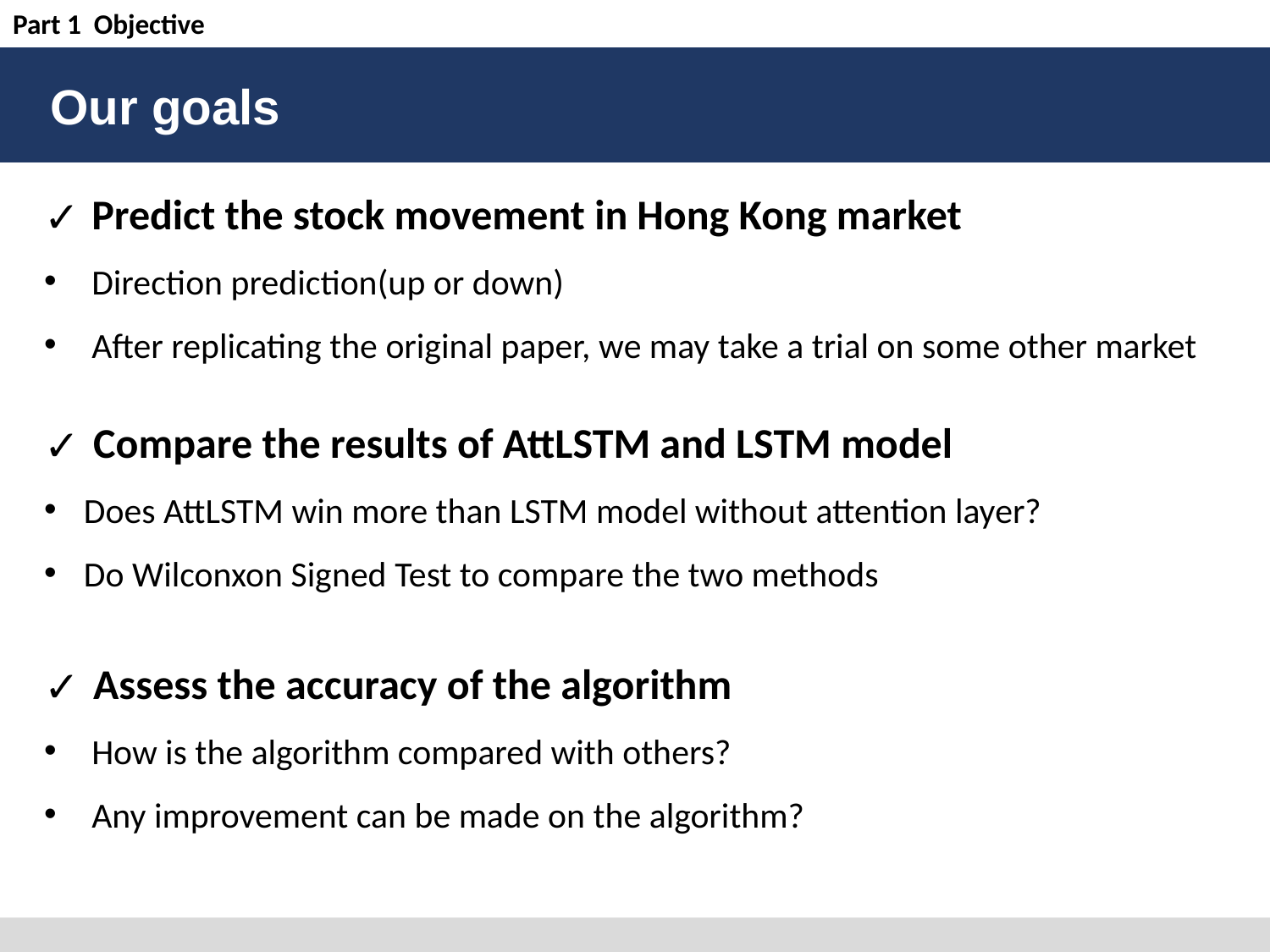

Our goals
Part 1  Objective

Predict the stock movement in Hong Kong market
 Direction prediction(up or down)
 After replicating the original paper, we may take a trial on some other market

 Compare the results of AttLSTM and LSTM model
Does AttLSTM win more than LSTM model without attention layer?
Do Wilconxon Signed Test to compare the two methods

 Assess the accuracy of the algorithm
 How is the algorithm compared with others?
 Any improvement can be made on the algorithm?